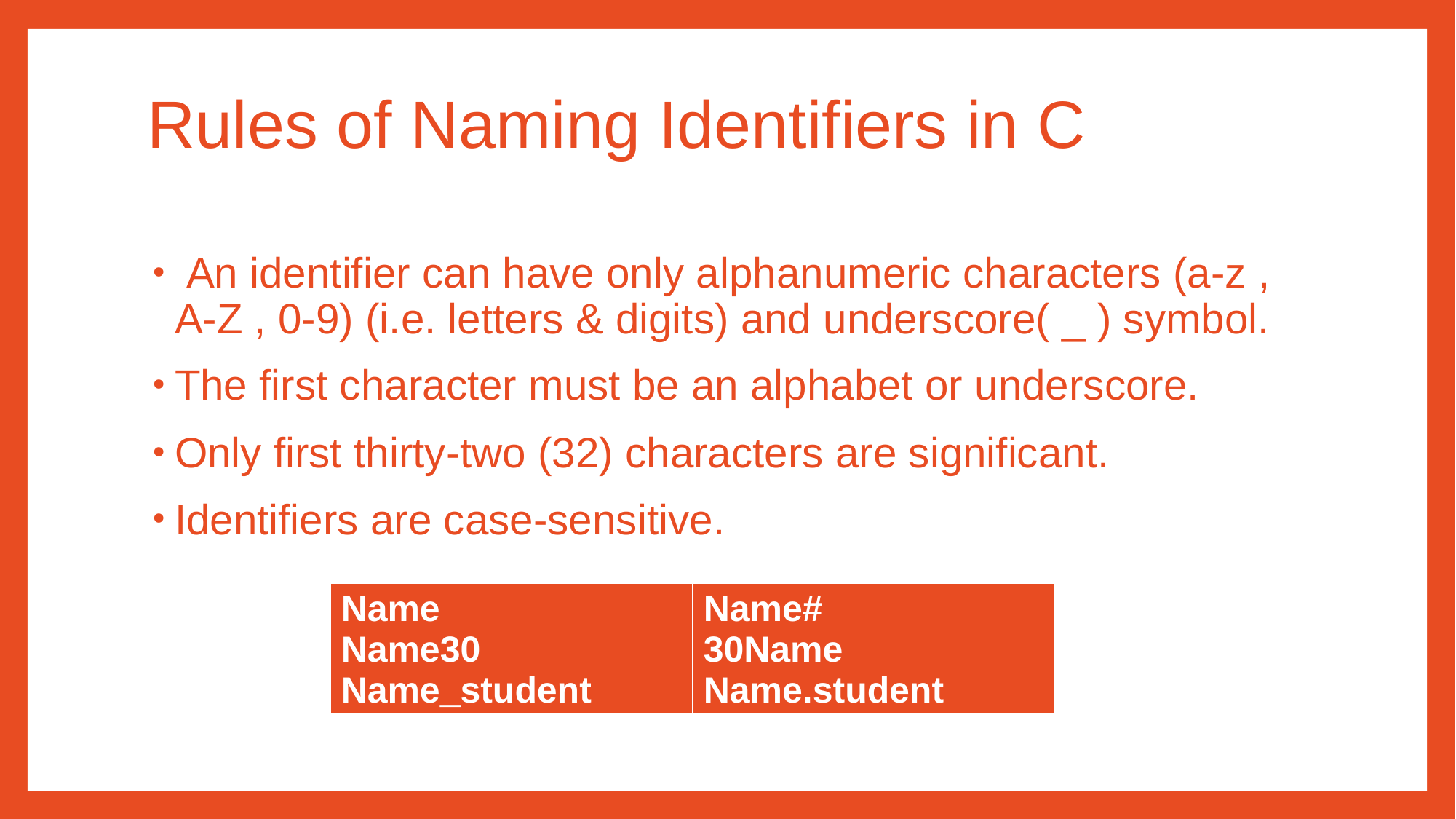

# Rules of Naming Identifiers in C
 An identifier can have only alphanumeric characters (a-z , A-Z , 0-9) (i.e. letters & digits) and underscore( _ ) symbol.
The first character must be an alphabet or underscore.
Only first thirty-two (32) characters are significant.
Identifiers are case-sensitive.
| Name Name30 Name\_student | Name# 30Name Name.student |
| --- | --- |